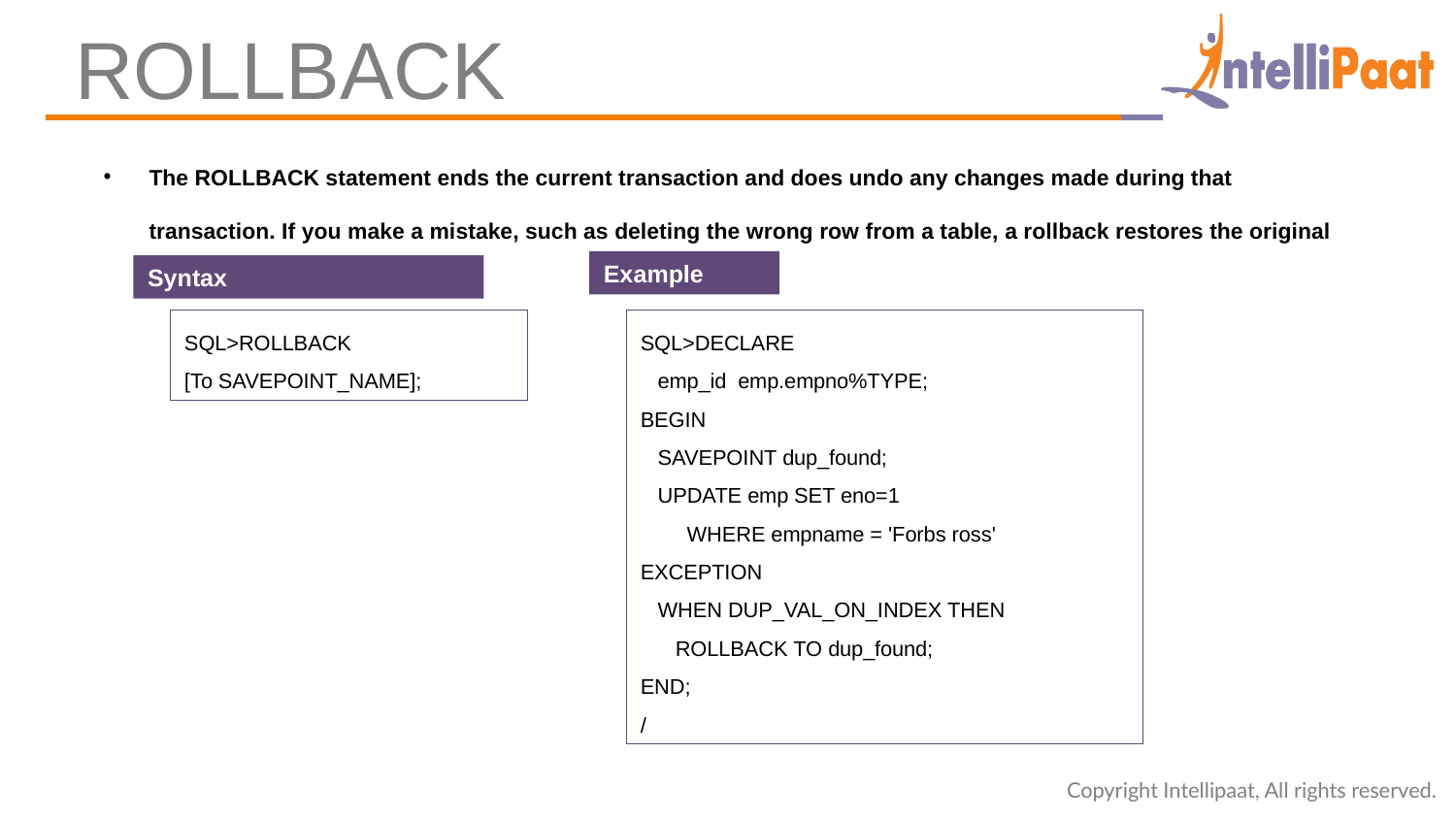

ROLLBACK
The ROLLBACK statement ends the current transaction and does undo any changes made during that transaction. If you make a mistake, such as deleting the wrong row from a table, a rollback restores the original data.
Example
Syntax
SQL>ROLLBACK
[To SAVEPOINT_NAME];
SQL>DECLARE
   emp_id  emp.empno%TYPE;
BEGIN
   SAVEPOINT dup_found;
   UPDATE emp SET eno=1
        WHERE empname = 'Forbs ross'
EXCEPTION
   WHEN DUP_VAL_ON_INDEX THEN
      ROLLBACK TO dup_found;
END;
/